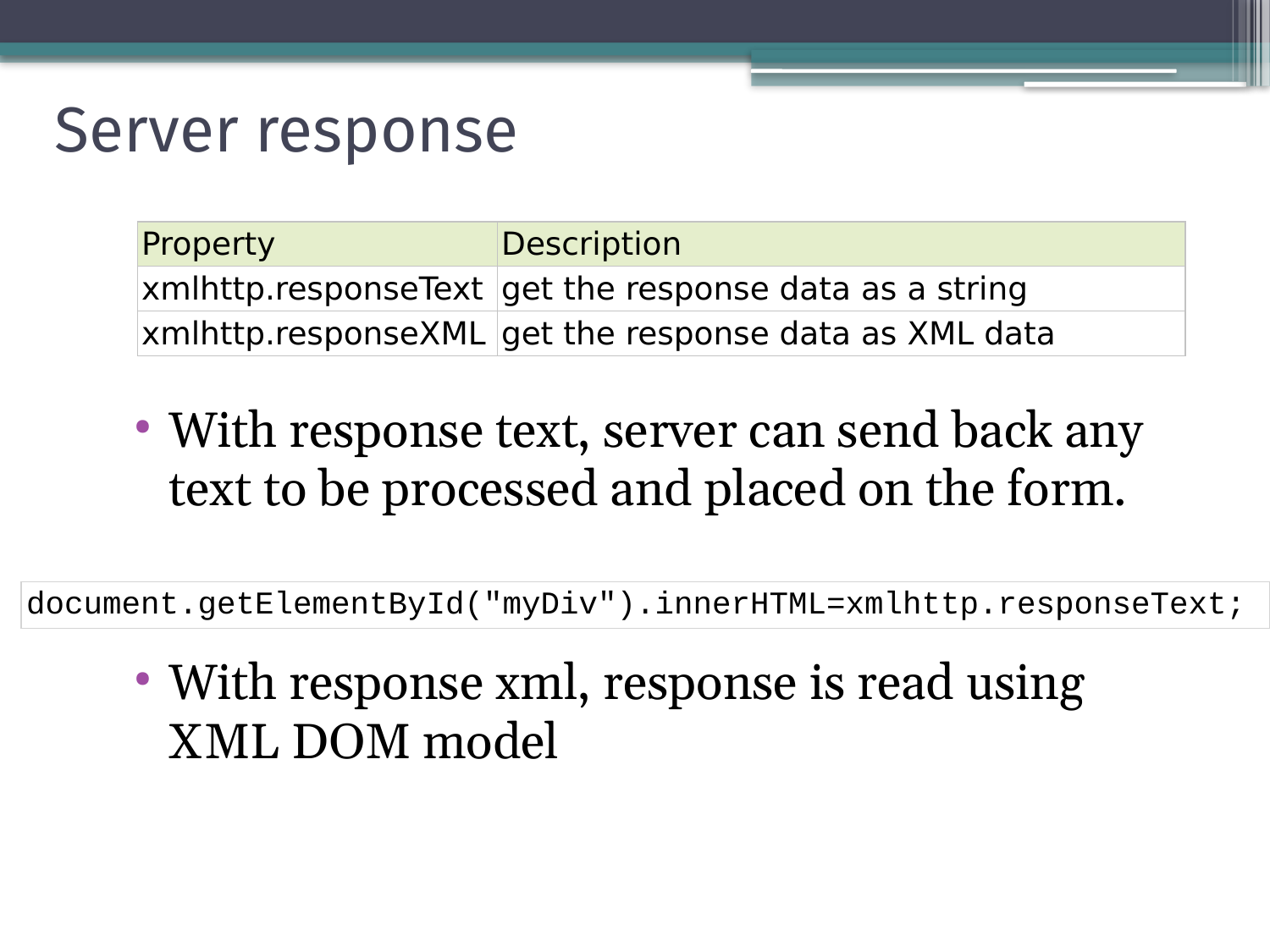

# Server response
| Property | Description |
| --- | --- |
| xmlhttp.responseText | get the response data as a string |
| xmlhttp.responseXML | get the response data as XML data |
With response text, server can send back any text to be processed and placed on the form.

With response xml, response is read using XML DOM model

| document.getElementById("myDiv").innerHTML=xmlhttp.responseText; |
| --- |